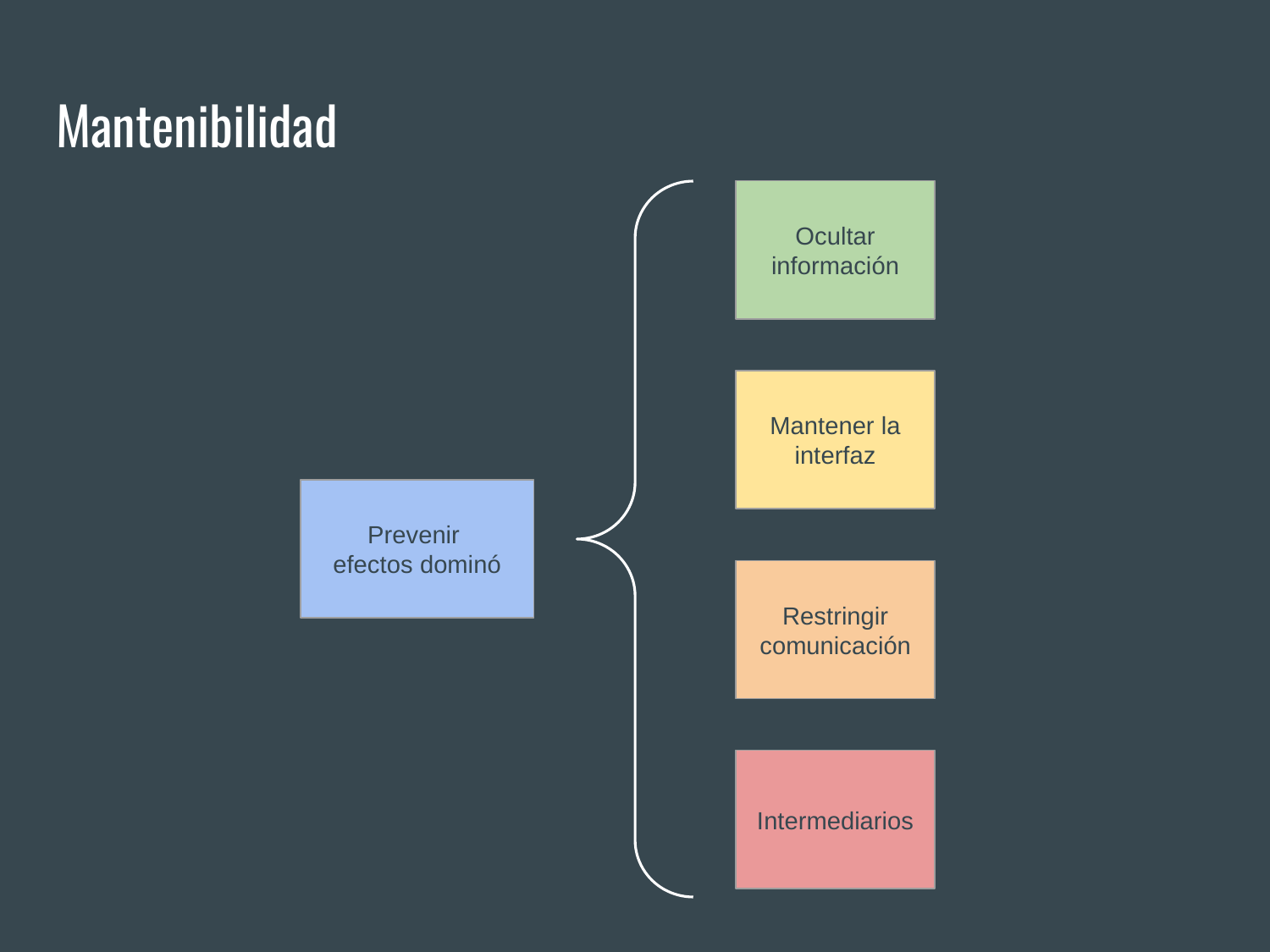

# Mantenibilidad
Ocultar información

Mantener la interfaz
Prevenir
efectos dominó
Restringir comunicación
Intermediarios